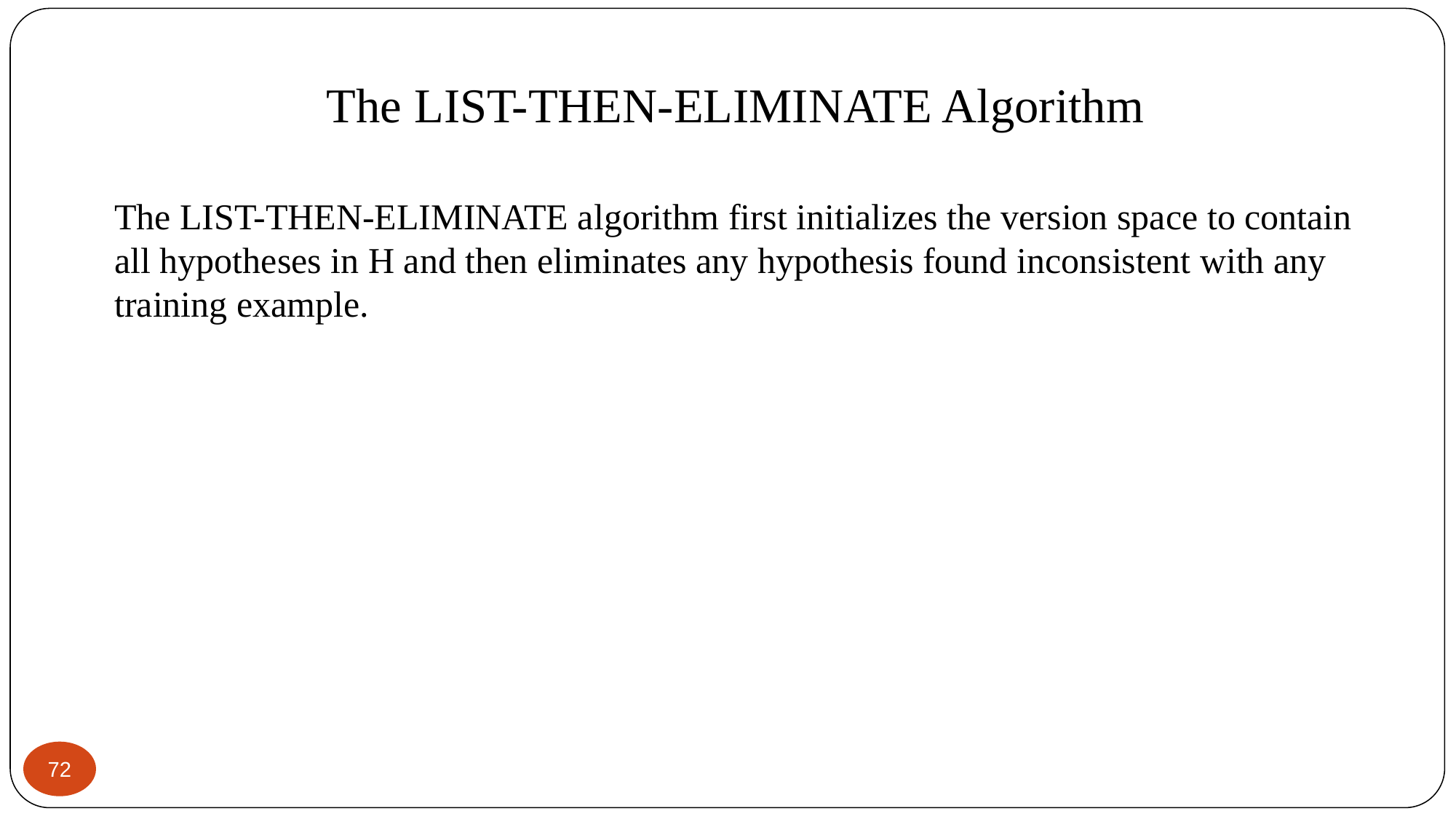

The LIST-THEN-ELIMINATE Algorithm

The LIST-THEN-ELIMINATE algorithm first initializes the version space to contain all hypotheses in H and then eliminates any hypothesis found inconsistent with any training example.

72